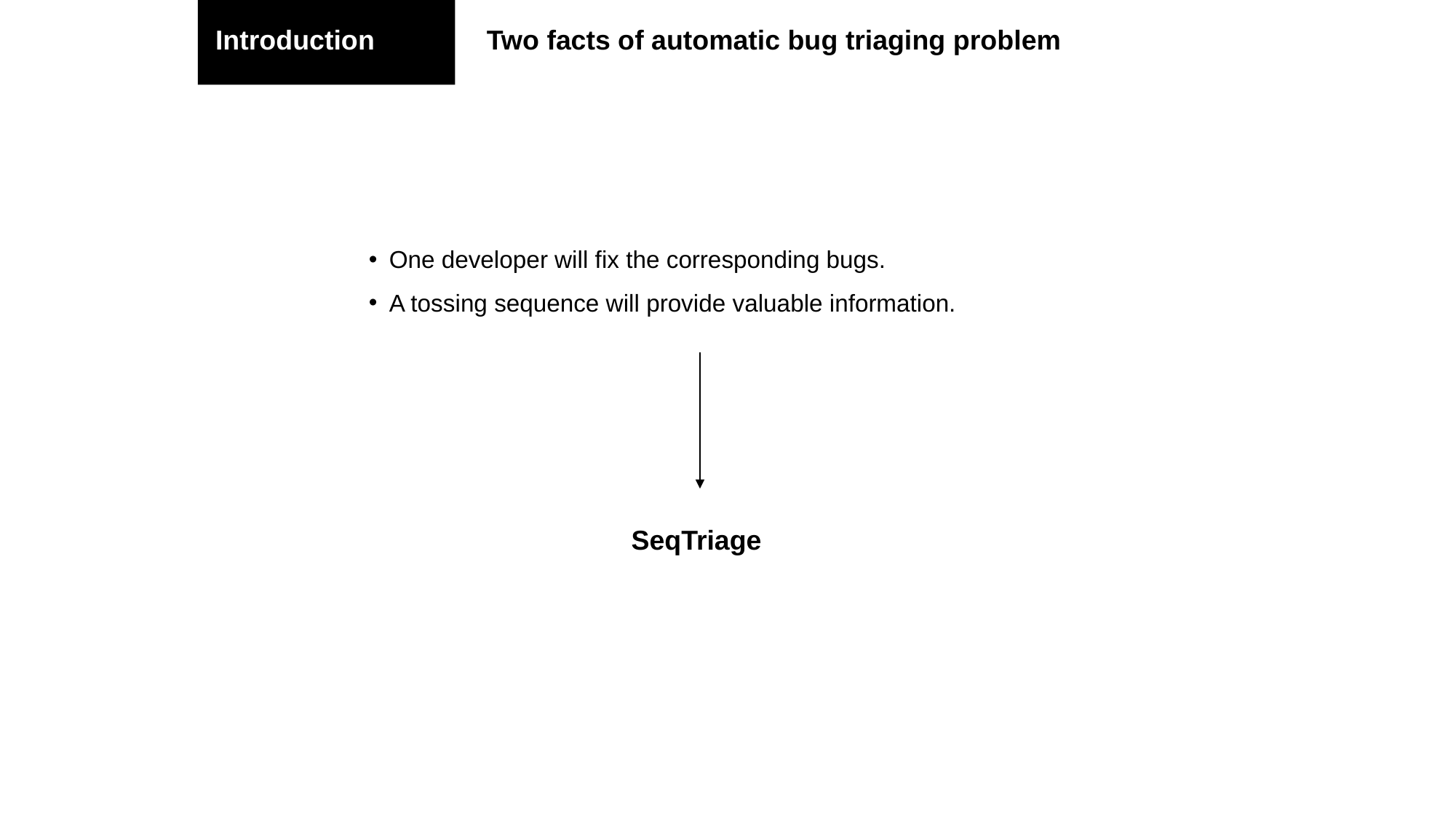

Introduction
Two facts of automatic bug triaging problem
One developer will fix the corresponding bugs.
A tossing sequence will provide valuable information.
SeqTriage